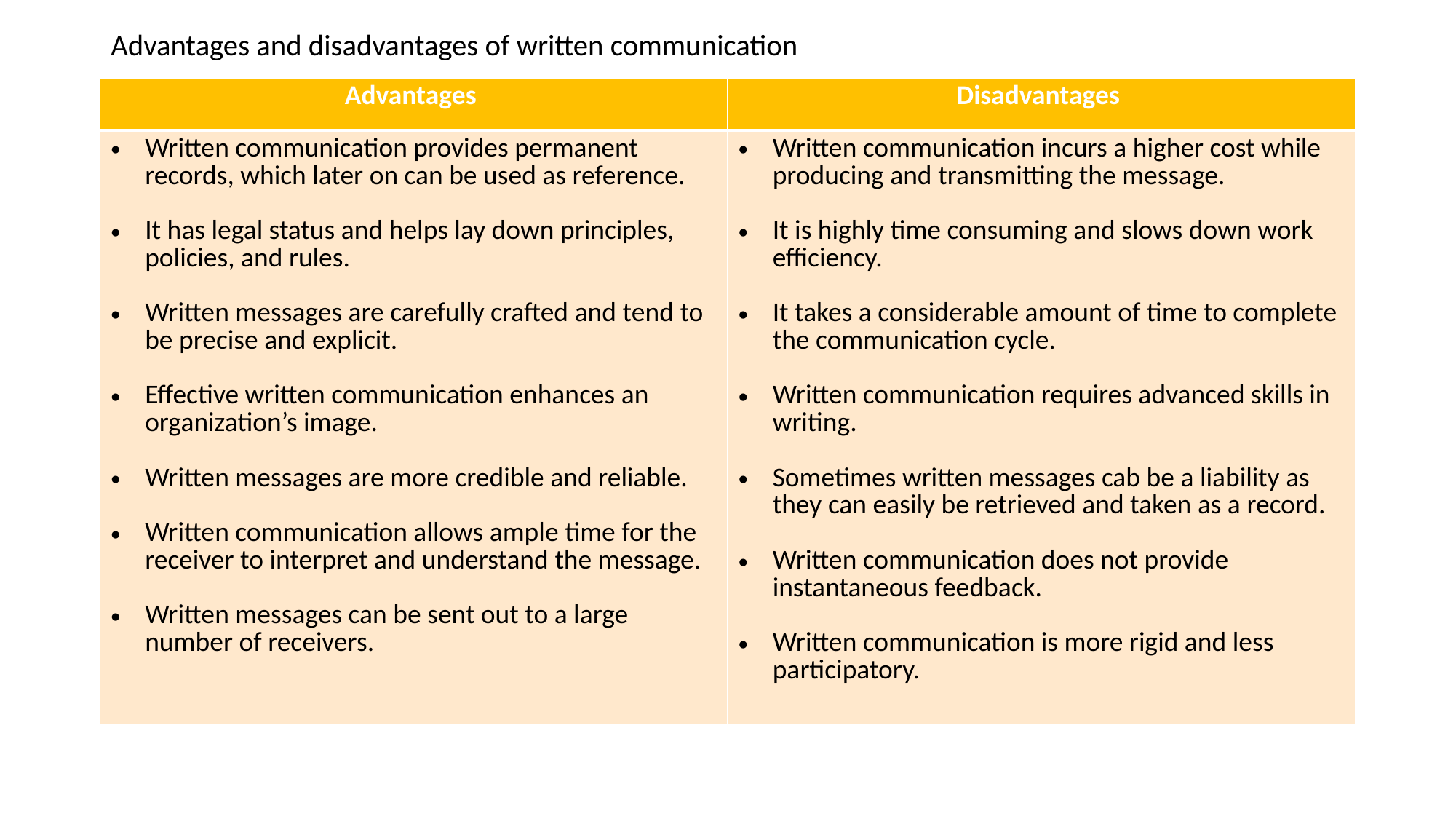

# Advantages and disadvantages of written communication
| Advantages | Disadvantages |
| --- | --- |
| Written communication provides permanent records, which later on can be used as reference. It has legal status and helps lay down principles, policies, and rules. Written messages are carefully crafted and tend to be precise and explicit. Effective written communication enhances an organization’s image. Written messages are more credible and reliable. Written communication allows ample time for the receiver to interpret and understand the message. Written messages can be sent out to a large number of receivers. | Written communication incurs a higher cost while producing and transmitting the message. It is highly time consuming and slows down work efficiency. It takes a considerable amount of time to complete the communication cycle. Written communication requires advanced skills in writing. Sometimes written messages cab be a liability as they can easily be retrieved and taken as a record. Written communication does not provide instantaneous feedback. Written communication is more rigid and less participatory. |